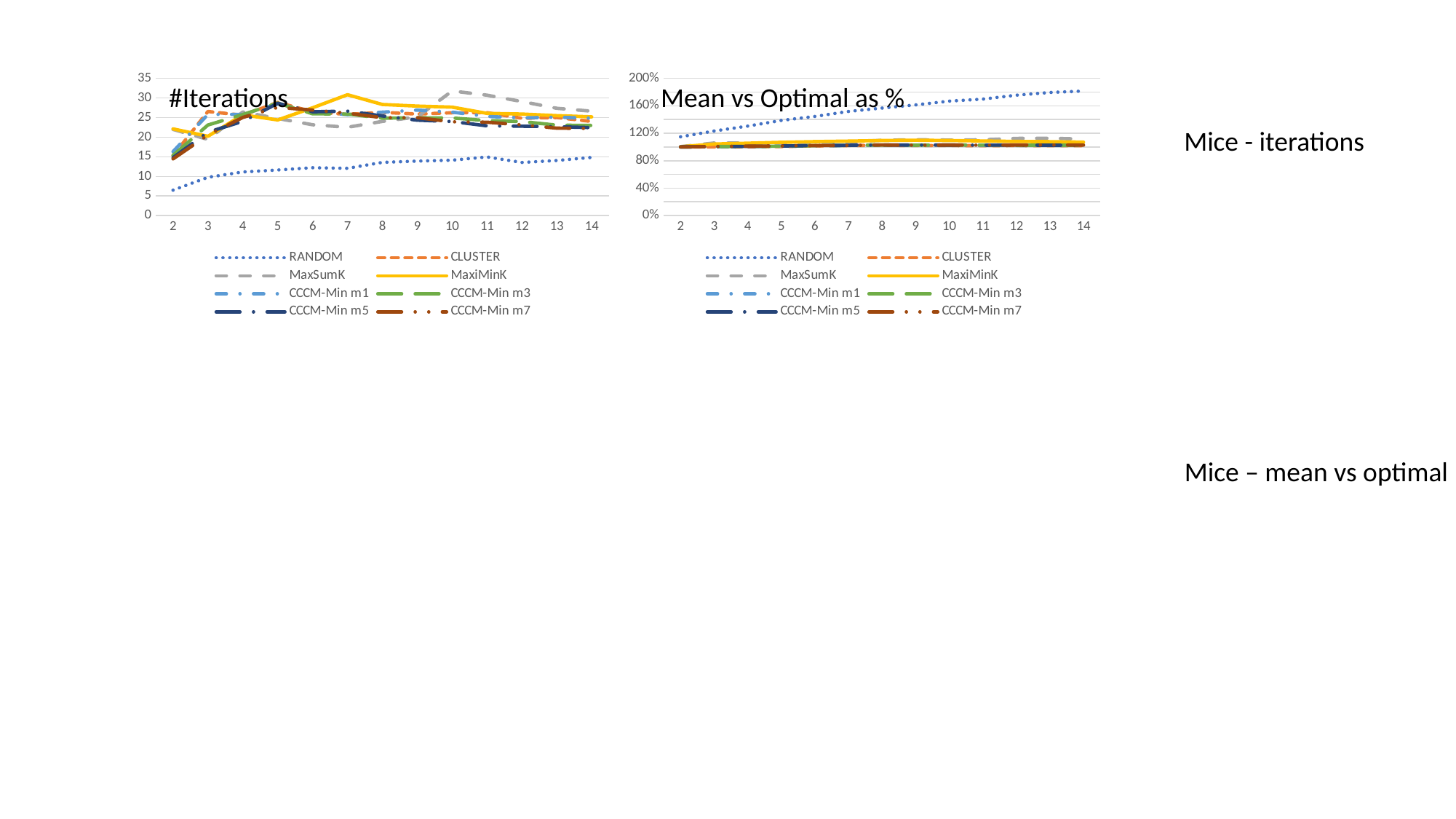

### Chart

| Category | RANDOM | CLUSTER | MaxSumK | MaxiMinK | CCCM-Min m1 | CCCM-Min m3 | CCCM-Min m5 | CCCM-Min m7 |
|---|---|---|---|---|---|---|---|---|
| 2 | 6.487272727272727 | 15.285454545454543 | 21.985454545454544 | 22.116363636363637 | 16.32363636363636 | 15.374545454545455 | 14.781818181818181 | 14.463636363636367 |
| 3 | 9.772727272727273 | 26.56 | 19.434545454545454 | 20.236363636363635 | 25.818181818181817 | 23.112727272727273 | 21.28363636363636 | 20.552727272727275 |
| 4 | 11.14 | 25.59454545454545 | 26.425454545454546 | 25.70363636363636 | 25.821818181818177 | 25.783636363636365 | 24.04727272727273 | 25.047272727272727 |
| 5 | 11.638181818181817 | 28.874545454545455 | 24.778181818181817 | 24.39818181818182 | 28.514545454545452 | 28.70181818181819 | 28.65090909090908 | 27.605454545454542 |
| 6 | 12.225454545454545 | 26.478181818181817 | 23.174545454545452 | 27.503636363636364 | 26.49454545454545 | 25.970909090909092 | 26.485454545454544 | 26.921818181818185 |
| 7 | 12.063636363636363 | 25.80545454545455 | 22.541818181818186 | 30.836363636363636 | 25.750909090909087 | 25.91090909090909 | 26.650909090909092 | 26.127272727272725 |
| 8 | 13.585454545454546 | 26.34 | 24.032727272727275 | 28.354545454545452 | 26.38181818181818 | 24.847272727272728 | 25.421818181818182 | 24.980000000000004 |
| 9 | 13.912727272727274 | 25.90909090909091 | 25.16909090909091 | 27.929090909090913 | 26.91090909090909 | 24.965454545454545 | 24.345454545454547 | 24.978181818181824 |
| 10 | 14.134545454545457 | 26.229090909090914 | 31.794545454545457 | 27.674545454545456 | 26.39272727272727 | 24.907272727272723 | 23.994545454545456 | 23.932727272727274 |
| 11 | 14.956363636363637 | 26.256363636363634 | 30.716363636363635 | 26.08545454545454 | 25.30181818181818 | 24.24181818181818 | 22.900000000000002 | 23.818181818181817 |
| 12 | 13.561818181818182 | 24.830909090909095 | 29.098181818181818 | 25.905454545454543 | 24.921818181818182 | 23.992727272727276 | 22.80545454545455 | 23.14727272727273 |
| 13 | 14.061818181818182 | 25.029090909090908 | 27.372727272727275 | 25.49818181818182 | 25.105454545454542 | 23.08 | 22.685454545454544 | 22.312727272727273 |
| 14 | 14.852727272727275 | 24.018181818181816 | 26.634545454545457 | 25.19090909090909 | 24.834545454545456 | 23.003636363636364 | 22.436363636363637 | 22.227272727272723 |

### Chart

| Category | RANDOM | CLUSTER | MaxSumK | MaxiMinK | CCCM-Min m1 | CCCM-Min m3 | CCCM-Min m5 | CCCM-Min m7 |
|---|---|---|---|---|---|---|---|---|
| 2 | 1.1485432945059169 | 1.0000737545064013 | 1.0051917742470862 | 1.0041485714680538 | 1.000785981479594 | 1.0008731125890096 | 1.0006978684781602 | 1.0006513069183118 |
| 3 | 1.233348578176784 | 1.0008709346968814 | 1.0587841971480925 | 1.043675124760029 | 1.003699574771527 | 1.006702548325254 | 1.0062728777538998 | 1.007499757211325 |
| 4 | 1.305046052513761 | 1.0035761168327257 | 1.0585009853844243 | 1.0551695943884096 | 1.00593661056484 | 1.0089383332936215 | 1.0091781263343043 | 1.0123207112949537 |
| 5 | 1.387532955694435 | 1.0073296646660337 | 1.0575058021909576 | 1.0684947923852244 | 1.0095233045105965 | 1.0117864266059295 | 1.0149500645430785 | 1.0157065212463408 |
| 6 | 1.4458642055227648 | 1.0179596891764273 | 1.0599092236249137 | 1.078795484685168 | 1.0181209526255353 | 1.0195982673003892 | 1.0209936816047425 | 1.0211760356655533 |
| 7 | 1.5186285206119494 | 1.0217155068373027 | 1.073416024475919 | 1.0861108502443193 | 1.0223654368449129 | 1.0245709246028207 | 1.0250293897490537 | 1.023782396630963 |
| 8 | 1.5671519797328068 | 1.0254923238625115 | 1.0977906872338346 | 1.0946463381897056 | 1.027578451717411 | 1.0289060544625015 | 1.02985921726137 | 1.0294985549086064 |
| 9 | 1.6139313925361711 | 1.023156144422954 | 1.1064747986606358 | 1.098516955386219 | 1.0241163865405103 | 1.0266871663896402 | 1.0284585892767577 | 1.0275339801716117 |
| 10 | 1.669054754114441 | 1.0216061609356564 | 1.1011532883374449 | 1.0950437567027762 | 1.0258933576926017 | 1.0293802979196178 | 1.0277495083465358 | 1.0289096790199317 |
| 11 | 1.6982099366019303 | 1.0207867654052518 | 1.1058483562068064 | 1.0882832930079782 | 1.0265260008099402 | 1.0273962156483305 | 1.0264611942305422 | 1.0273470050950038 |
| 12 | 1.75540896631989 | 1.0215350443184983 | 1.1259294714966943 | 1.0810180849803657 | 1.0234196374128695 | 1.0266603419585651 | 1.0274303575262622 | 1.0283377781708687 |
| 13 | 1.7948196992963523 | 1.0212466406446745 | 1.1278965188162158 | 1.077741557268528 | 1.0232614752759073 | 1.0263596833149677 | 1.025949335776547 | 1.0289701642736517 |
| 14 | 1.8156535939189176 | 1.0194050049757801 | 1.1157316081706752 | 1.071110458020524 | 1.0238358394660851 | 1.0262824372562271 | 1.0256185809760767 | 1.0275988277196921 |
#Iterations
Mean vs Optimal as %
Mice - iterations
Mice – mean vs optimal